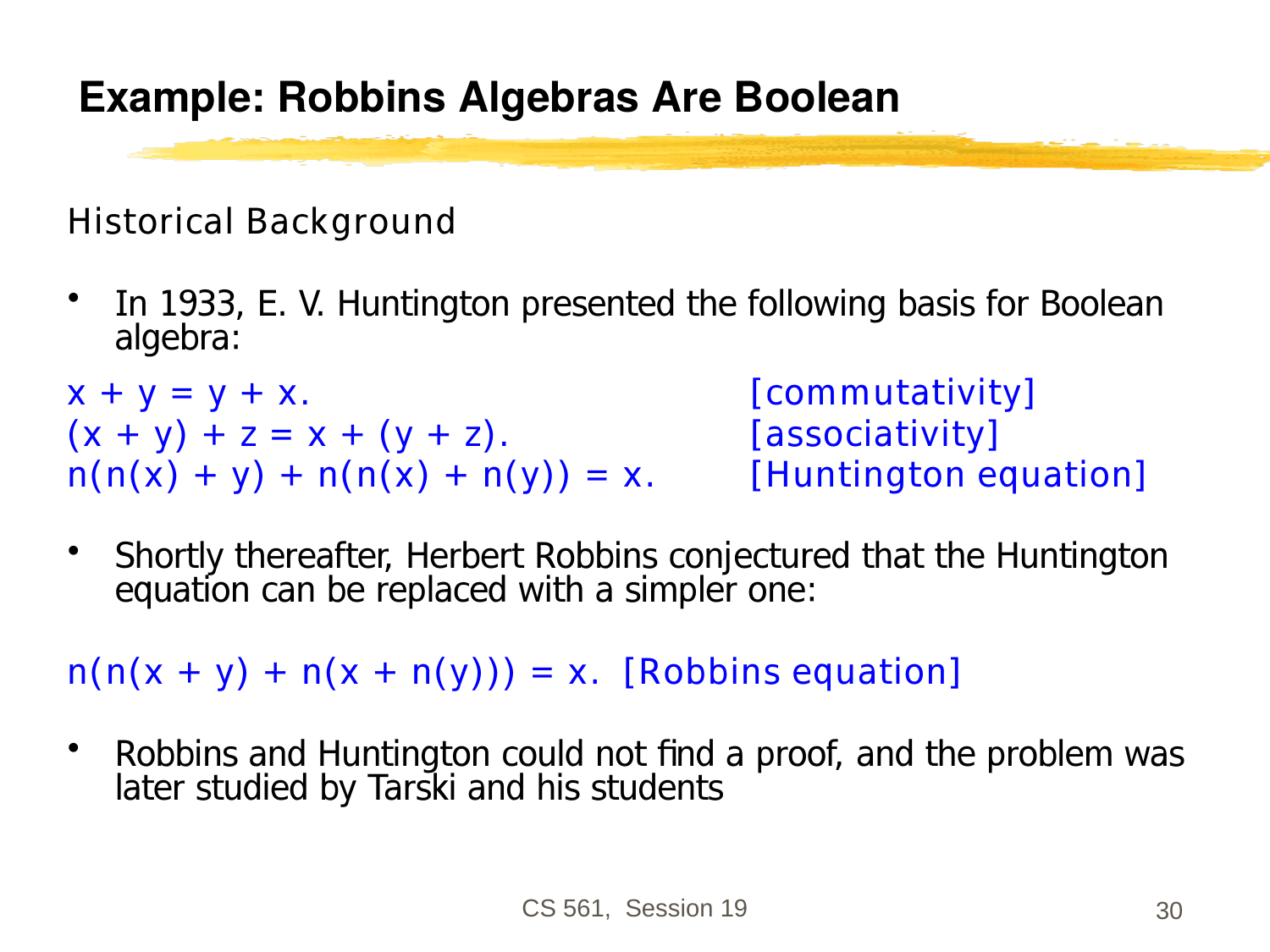

# Example: Robbins Algebras Are Boolean
Historical Background

In 1933, E. V. Huntington presented the following basis for Boolean algebra:

x + y = y + x. 				[commutativity]
(x + y) + z = x + (y + z). 		[associativity]
n(n(x) + y) + n(n(x) + n(y)) = x. 	[Huntington equation]

Shortly thereafter, Herbert Robbins conjectured that the Huntington equation can be replaced with a simpler one:

n(n(x + y) + n(x + n(y))) = x. 	[Robbins equation]

Robbins and Huntington could not find a proof, and the problem was later studied by Tarski and his students
CS 561,  Session 19
30